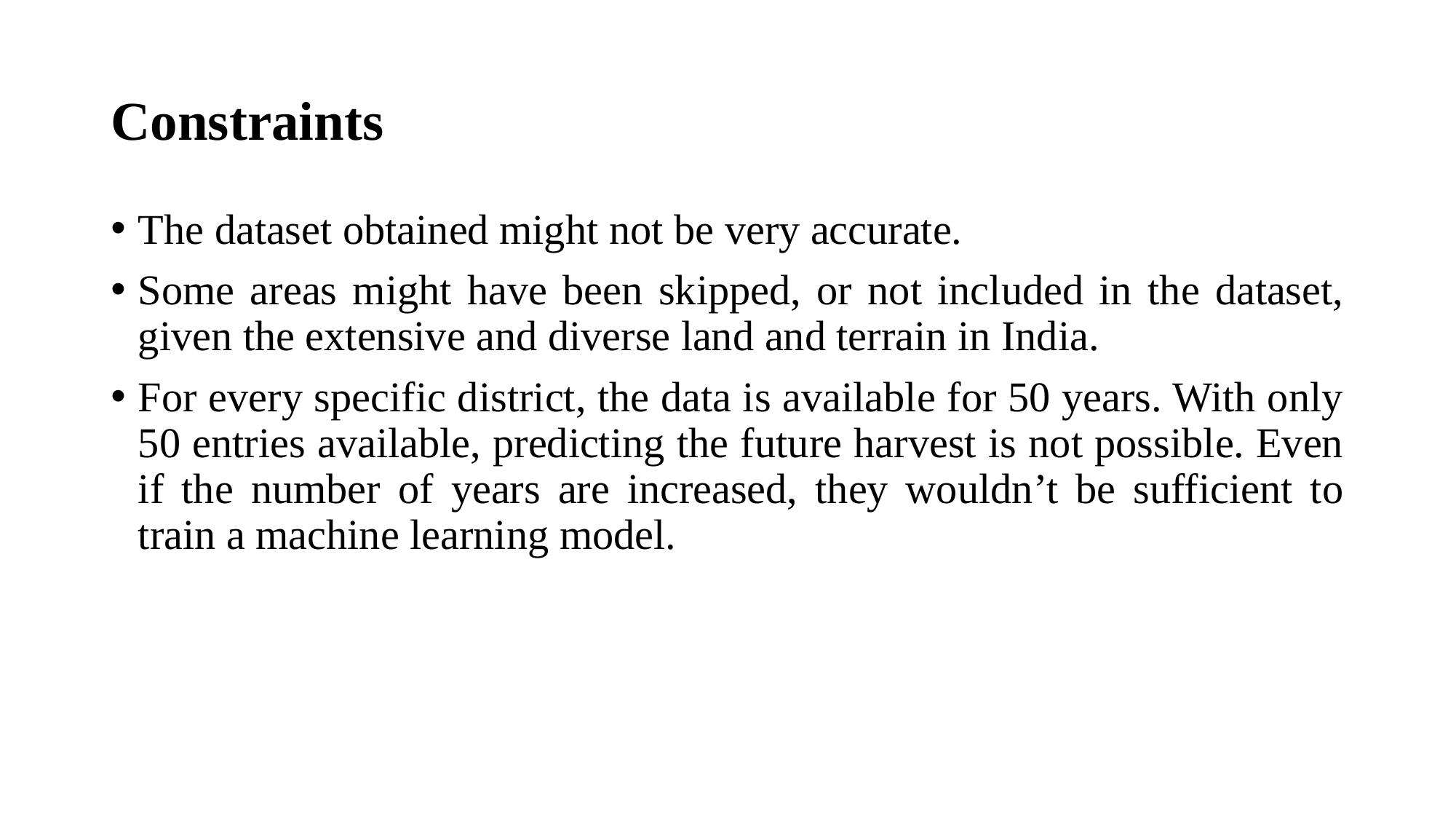

# Constraints
The dataset obtained might not be very accurate.
Some areas might have been skipped, or not included in the dataset, given the extensive and diverse land and terrain in India.
For every specific district, the data is available for 50 years. With only 50 entries available, predicting the future harvest is not possible. Even if the number of years are increased, they wouldn’t be sufficient to train a machine learning model.